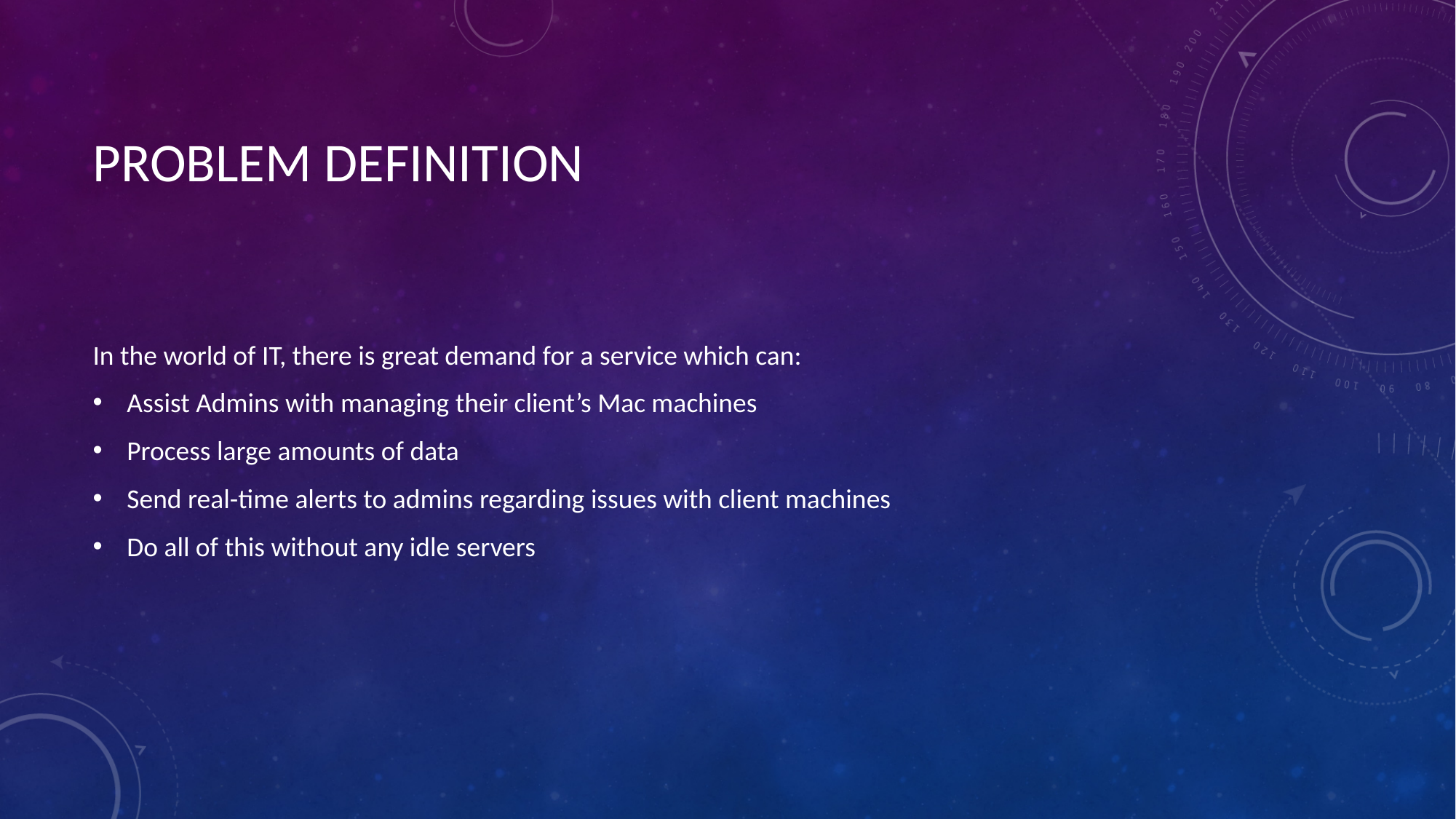

# Problem Definition
In the world of IT, there is great demand for a service which can:
Assist Admins with managing their client’s Mac machines
Process large amounts of data
Send real-time alerts to admins regarding issues with client machines
Do all of this without any idle servers